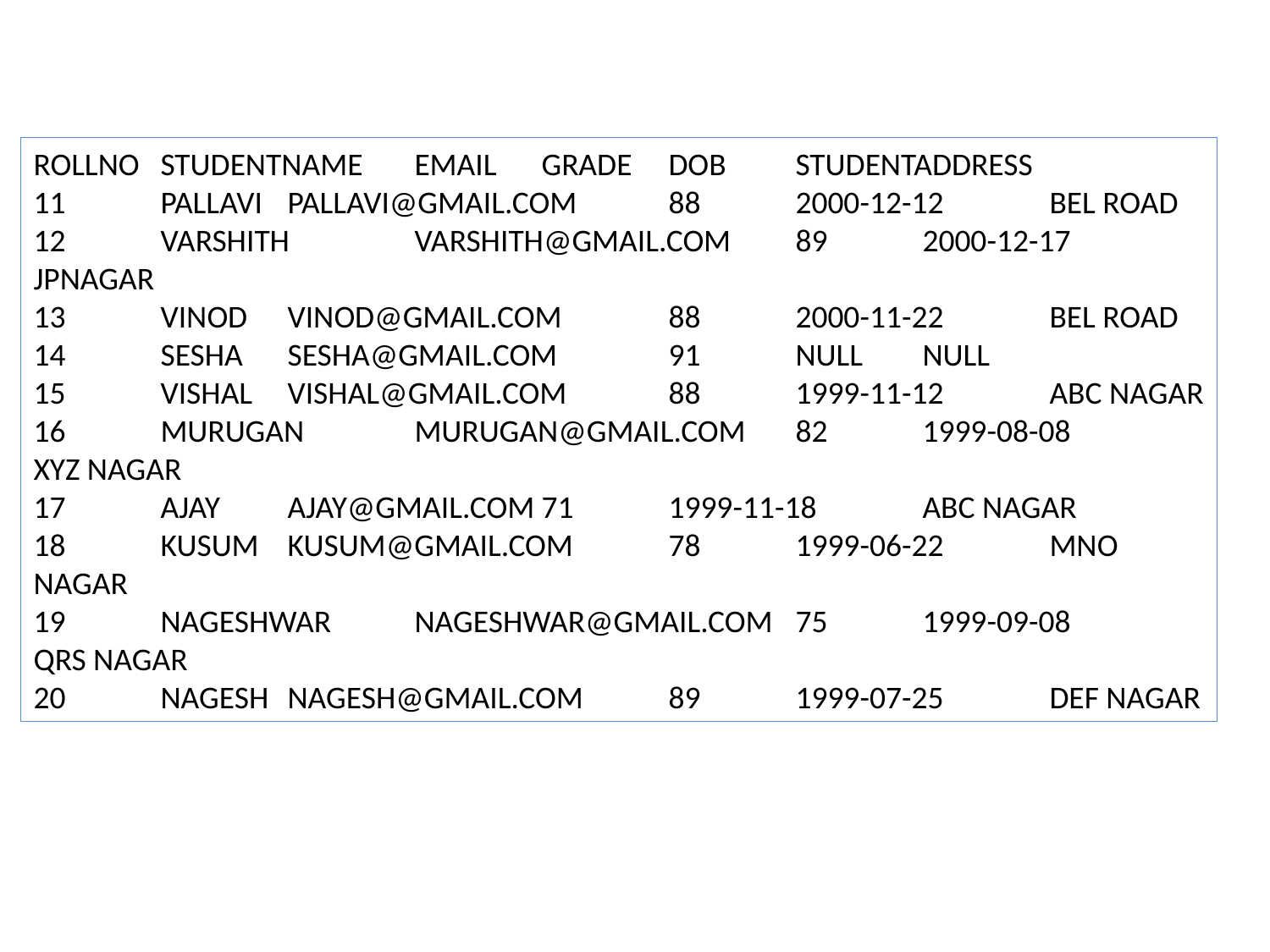

ROLLNO	STUDENTNAME	EMAIL	GRADE	DOB	STUDENTADDRESS
11	PALLAVI	PALLAVI@GMAIL.COM	88	2000-12-12	BEL ROAD
12	VARSHITH	VARSHITH@GMAIL.COM	89	2000-12-17	JPNAGAR
13	VINOD	VINOD@GMAIL.COM	88	2000-11-22	BEL ROAD
14	SESHA	SESHA@GMAIL.COM	91	NULL	NULL
15	VISHAL	VISHAL@GMAIL.COM	88	1999-11-12	ABC NAGAR
16	MURUGAN	MURUGAN@GMAIL.COM	82	1999-08-08	XYZ NAGAR
17	AJAY	AJAY@GMAIL.COM	71	1999-11-18	ABC NAGAR
18	KUSUM	KUSUM@GMAIL.COM	78	1999-06-22	MNO NAGAR
19	NAGESHWAR	NAGESHWAR@GMAIL.COM	75	1999-09-08	QRS NAGAR
20	NAGESH	NAGESH@GMAIL.COM	89	1999-07-25	DEF NAGAR